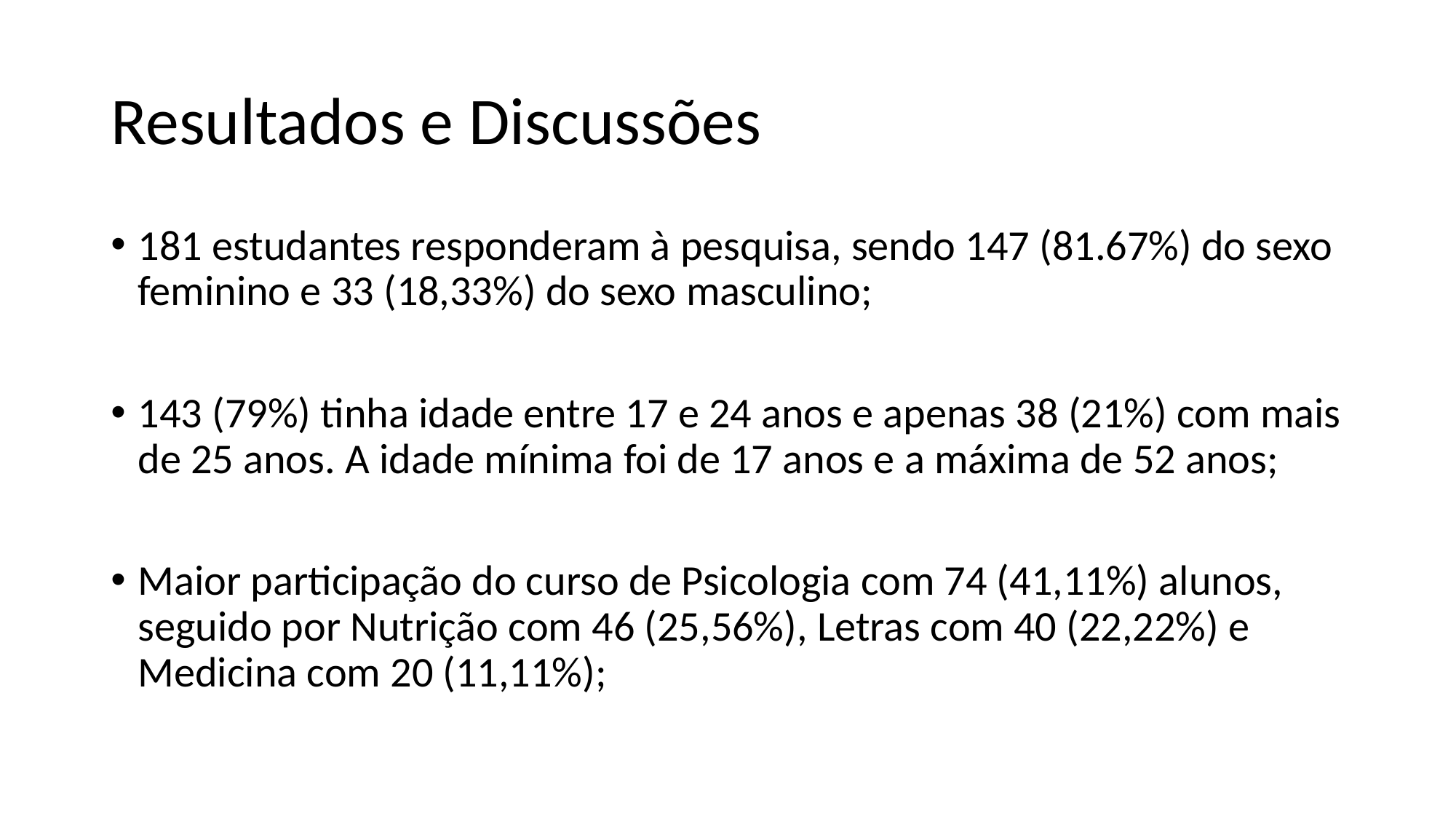

Resultados e Discussões
181 estudantes responderam à pesquisa, sendo 147 (81.67%) do sexo feminino e 33 (18,33%) do sexo masculino;

143 (79%) tinha idade entre 17 e 24 anos e apenas 38 (21%) com mais de 25 anos. A idade mínima foi de 17 anos e a máxima de 52 anos;

Maior participação do curso de Psicologia com 74 (41,11%) alunos, seguido por Nutrição com 46 (25,56%), Letras com 40 (22,22%) e Medicina com 20 (11,11%);